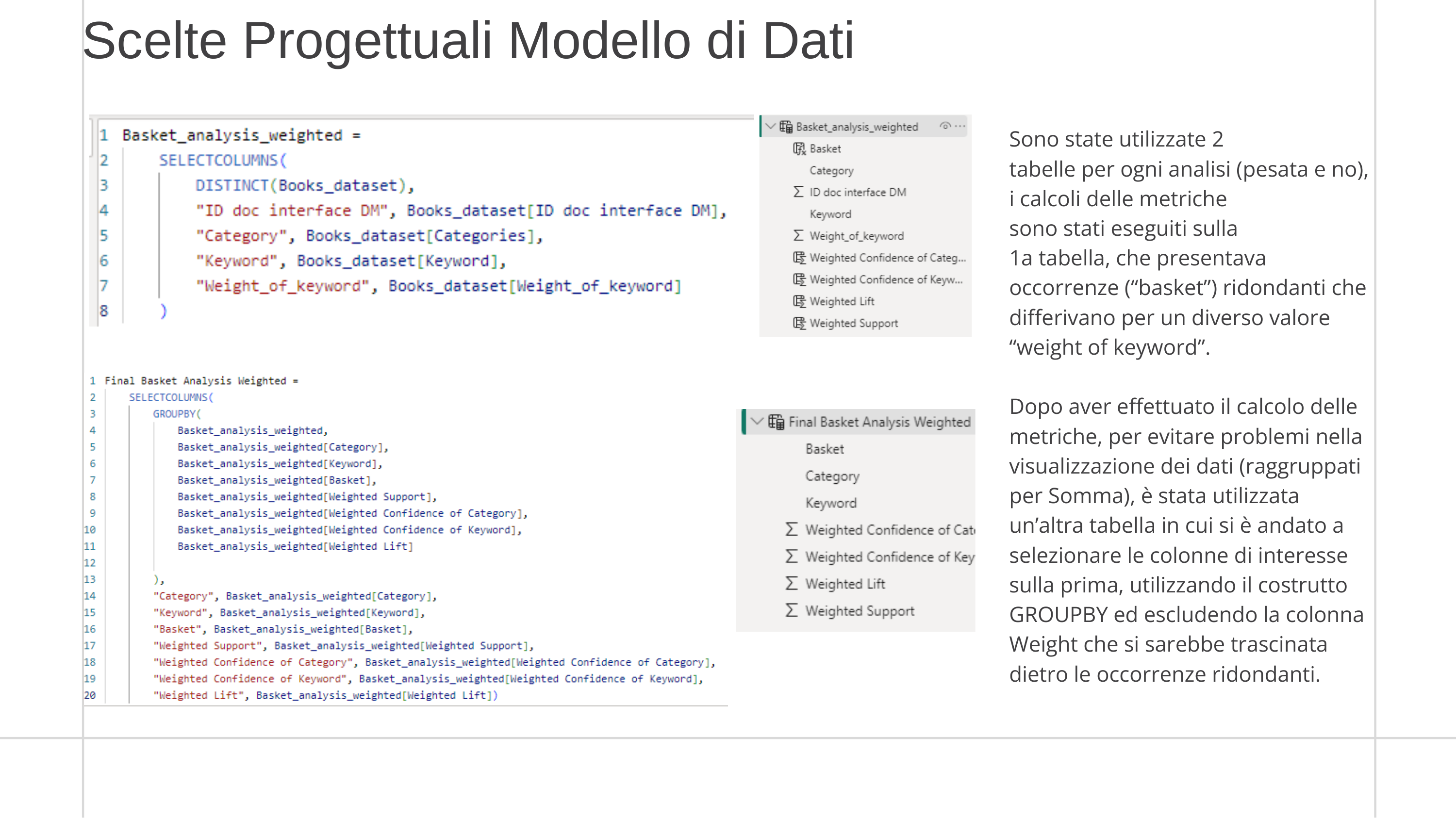

Scelte Progettuali Modello di Dati

Sono state utilizzate 2
tabelle per ogni analisi (pesata e no),
i calcoli delle metriche
sono stati eseguiti sulla
1a tabella, che presentava occorrenze (“basket”) ridondanti che  differivano per un diverso valore “weight of keyword”.

Dopo aver effettuato il calcolo delle metriche, per evitare problemi nella visualizzazione dei dati (raggruppati per Somma), è stata utilizzata un’altra tabella in cui si è andato a selezionare le colonne di interesse sulla prima, utilizzando il costrutto GROUPBY ed escludendo la colonna Weight che si sarebbe trascinata dietro le occorrenze ridondanti.